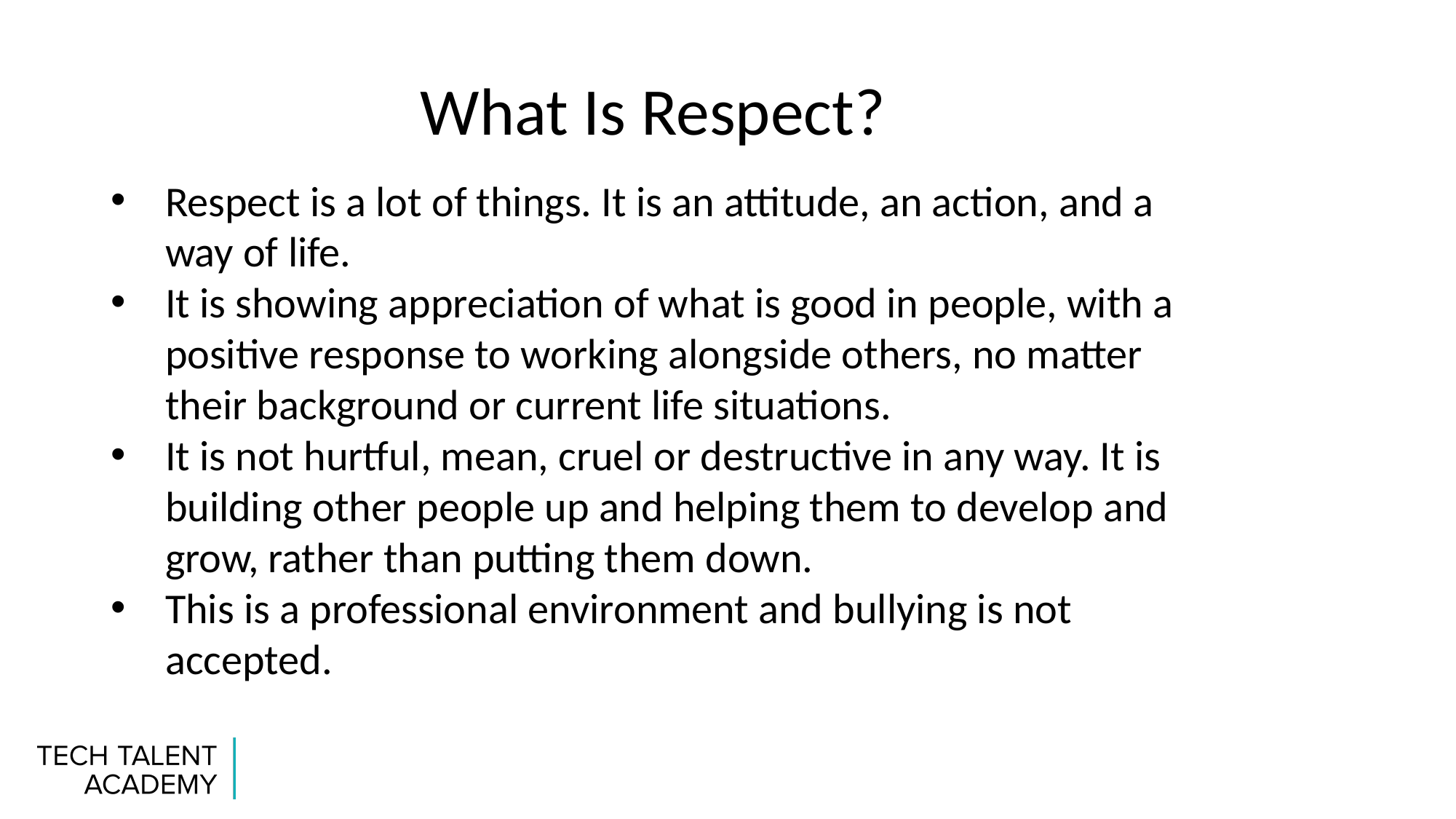

#
What Is Respect?
Respect is a lot of things. It is an attitude, an action, and a way of life.
It is showing appreciation of what is good in people, with a positive response to working alongside others, no matter their background or current life situations.
It is not hurtful, mean, cruel or destructive in any way. It is building other people up and helping them to develop and grow, rather than putting them down.
This is a professional environment and bullying is not accepted.